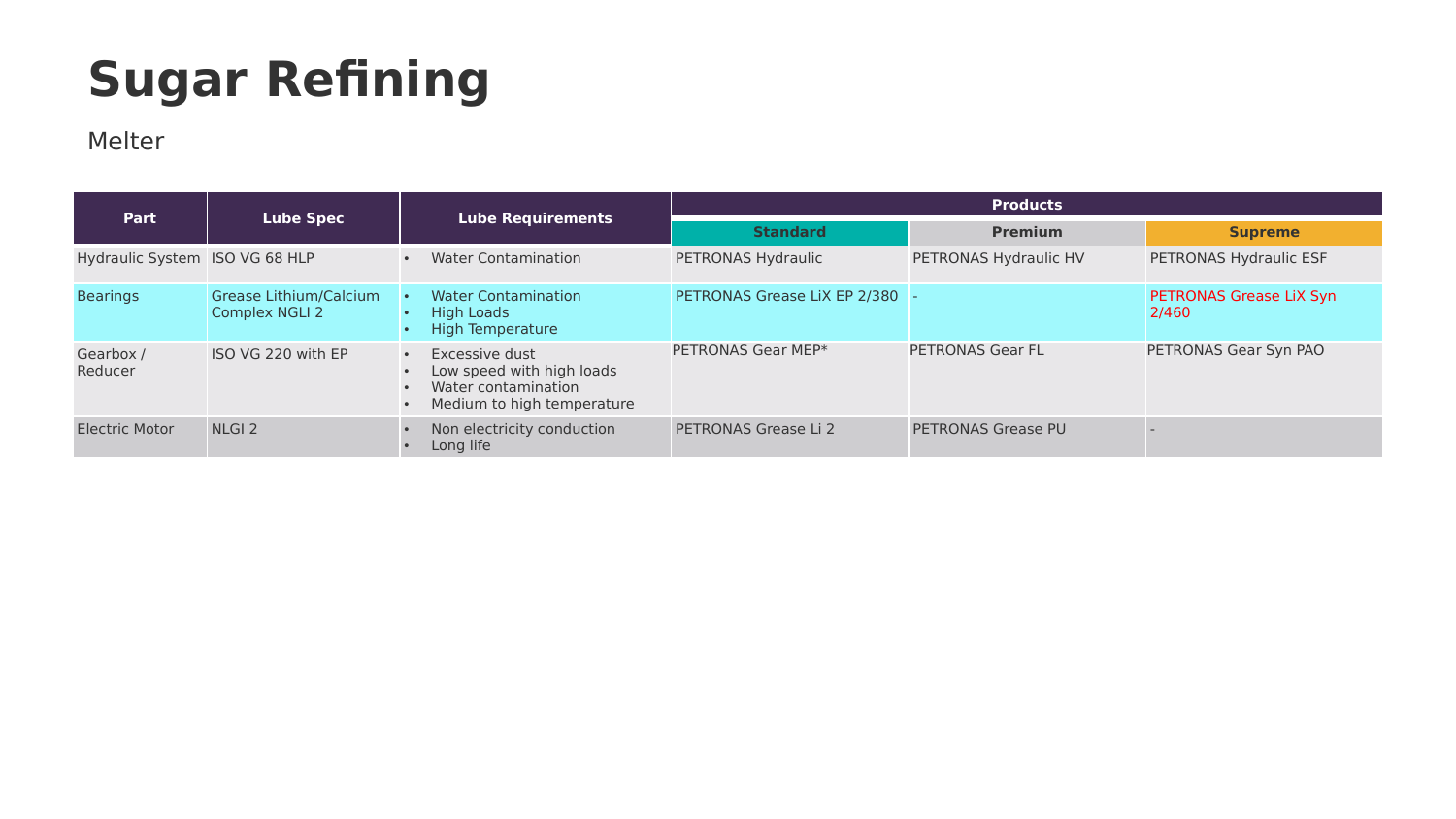

# Sugar Refining
Melter
| Part | Lube Spec | Lube Requirements | Products |  |  |
| --- | --- | --- | --- | --- | --- |
|  |  |  | Standard | Premium | Supreme |
| Hydraulic System | ISO VG 68 HLP | Water Contamination | PETRONAS Hydraulic | PETRONAS Hydraulic HV | PETRONAS Hydraulic ESF |
| Bearings | Grease Lithium/Calcium Complex NGLI 2 | Water Contamination High Loads High Temperature | PETRONAS Grease LiX EP 2/380 | - | PETRONAS Grease LiX Syn 2/460 |
| Gearbox / Reducer | ISO VG 220 with EP | Excessive dust Low speed with high loads Water contamination Medium to high temperature | PETRONAS Gear MEP\* | PETRONAS Gear FL | PETRONAS Gear Syn PAO |
| Electric Motor | NLGI 2 | Non electricity conduction Long life | PETRONAS Grease Li 2 | PETRONAS Grease PU | - |